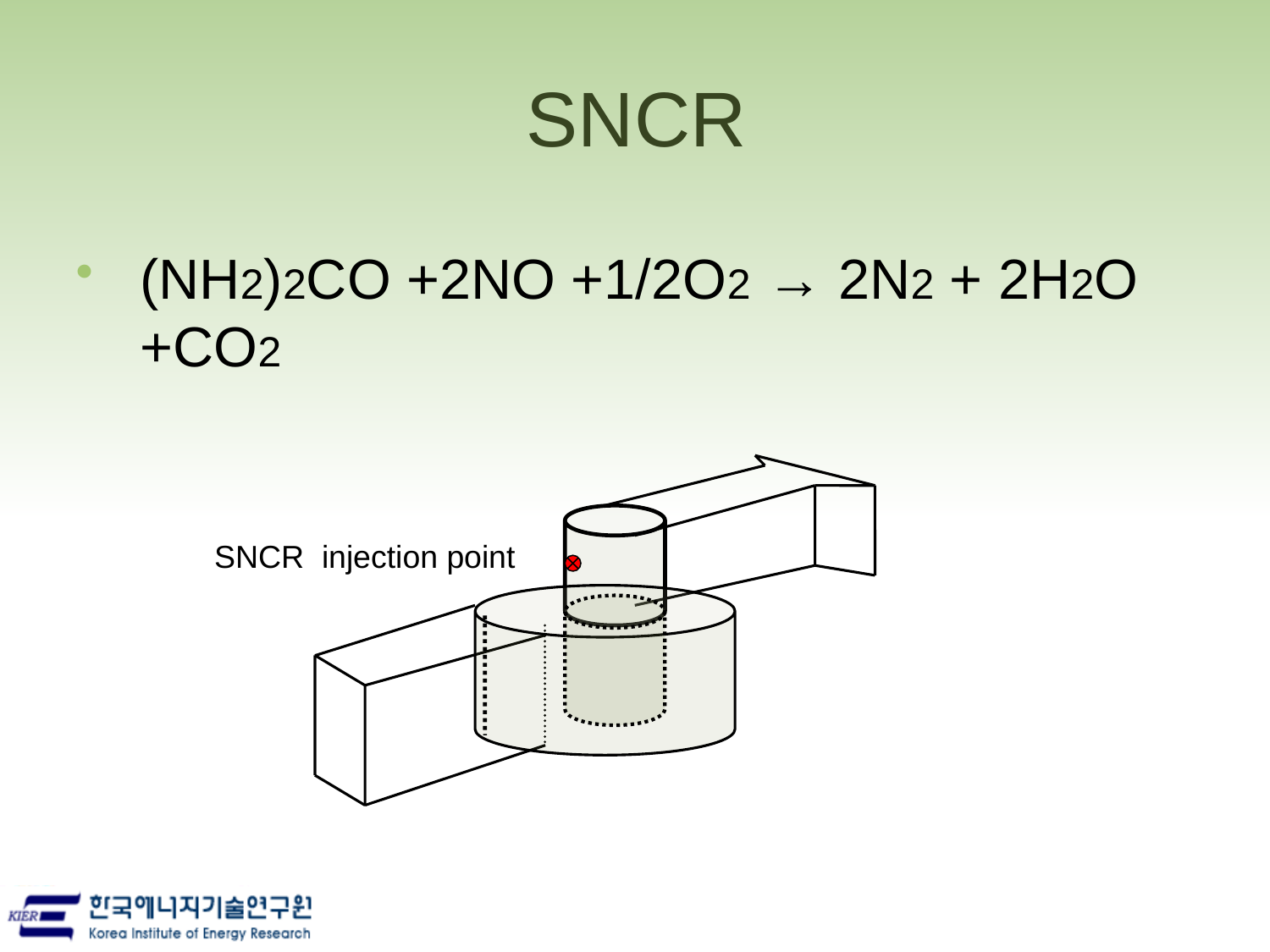

# SNCR
(NH2)2CO +2NO +1/2O2 → 2N2 + 2H2O +CO2

SNCR  injection point